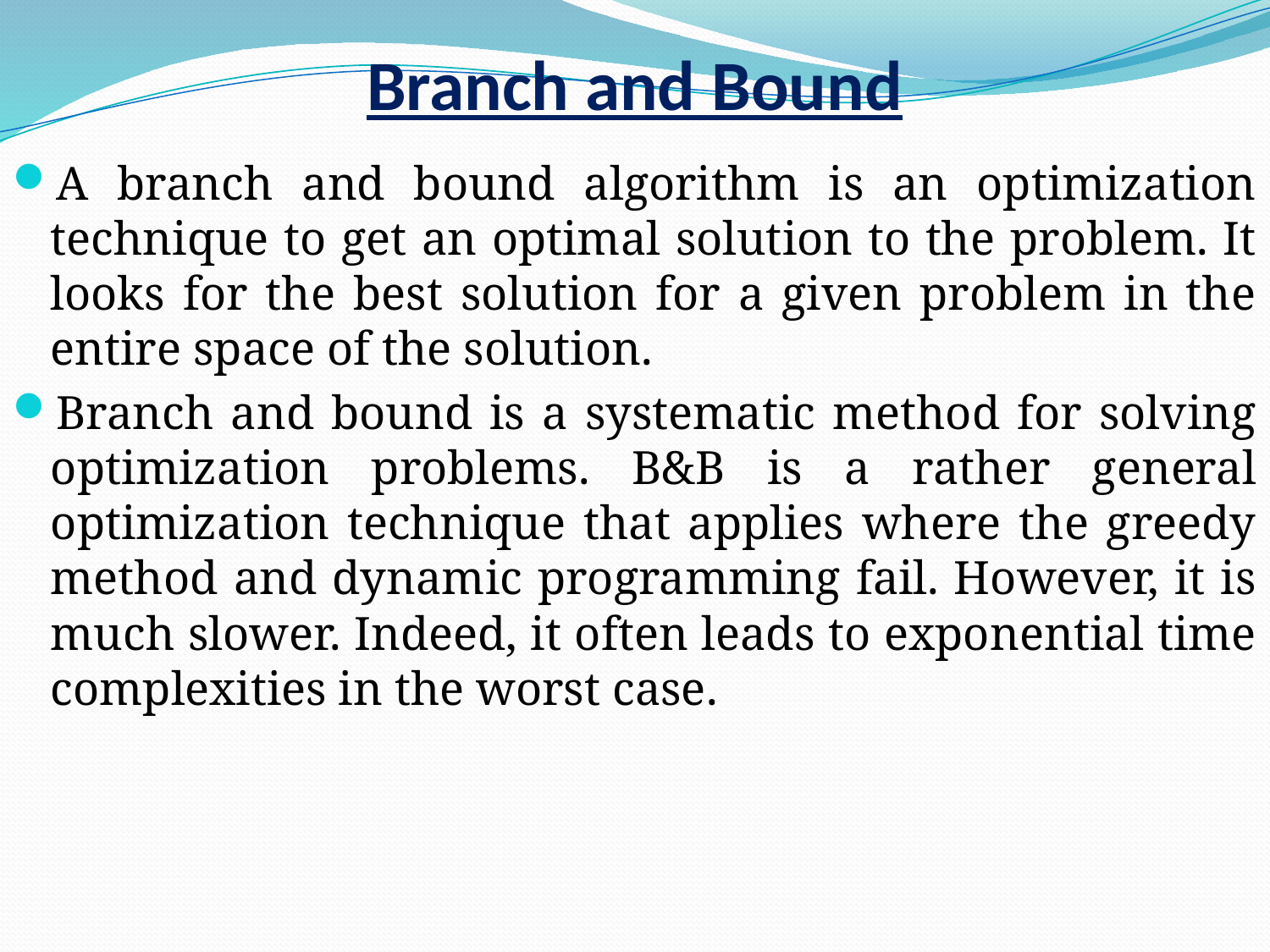

# Branch and Bound
A branch and bound algorithm is an optimization technique to get an optimal solution to the problem. It looks for the best solution for a given problem in the entire space of the solution.
Branch and bound is a systematic method for solving optimization problems. B&B is a rather general optimization technique that applies where the greedy method and dynamic programming fail. However, it is much slower. Indeed, it often leads to exponential time complexities in the worst case.